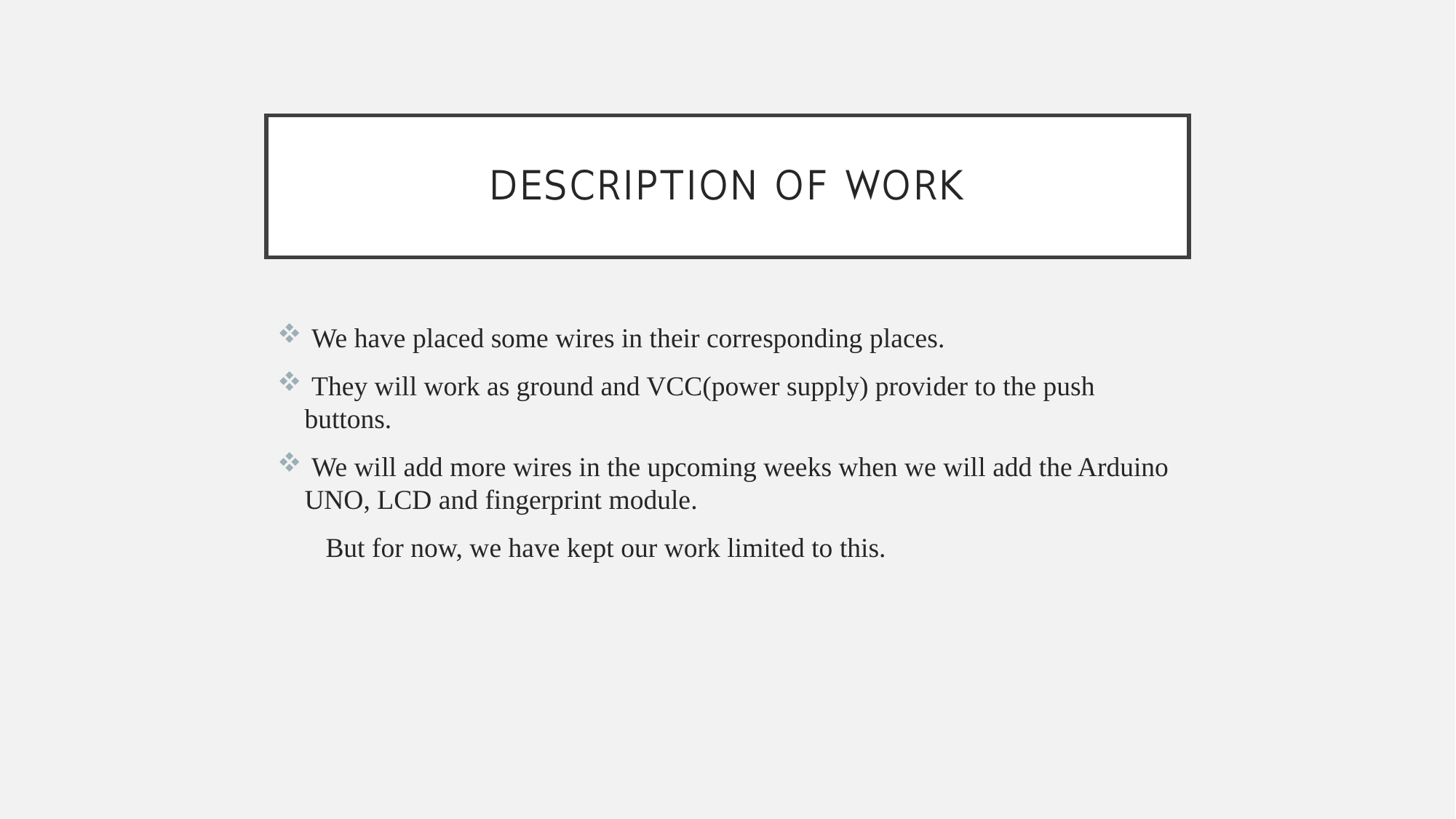

# Description of work
 We have placed some wires in their corresponding places.
 They will work as ground and VCC(power supply) provider to the push buttons.
 We will add more wires in the upcoming weeks when we will add the Arduino UNO, LCD and fingerprint module.
       But for now, we have kept our work limited to this.